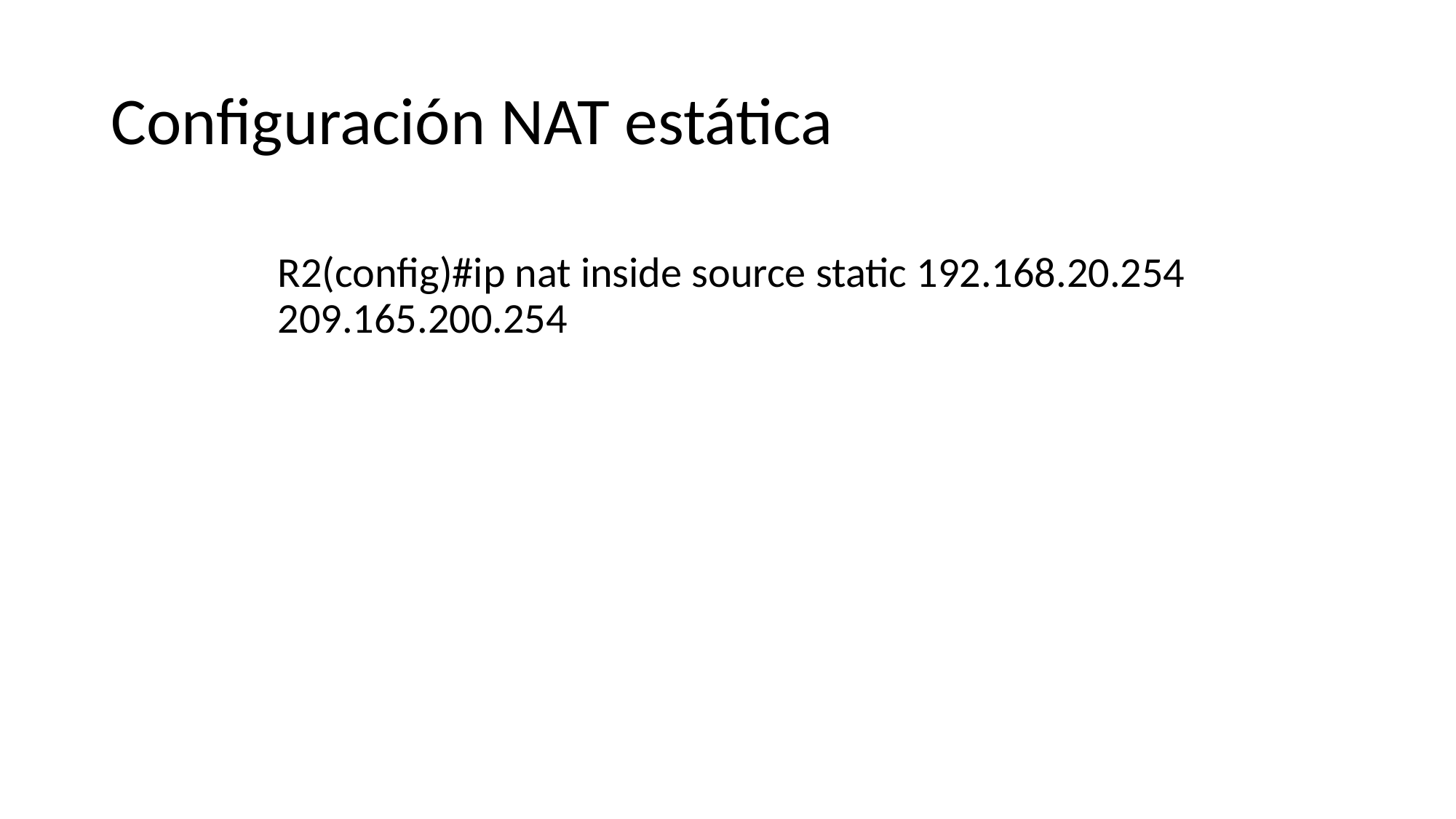

# Configuración NAT estática
R2(config)#ip nat inside source static 192.168.20.254 209.165.200.254